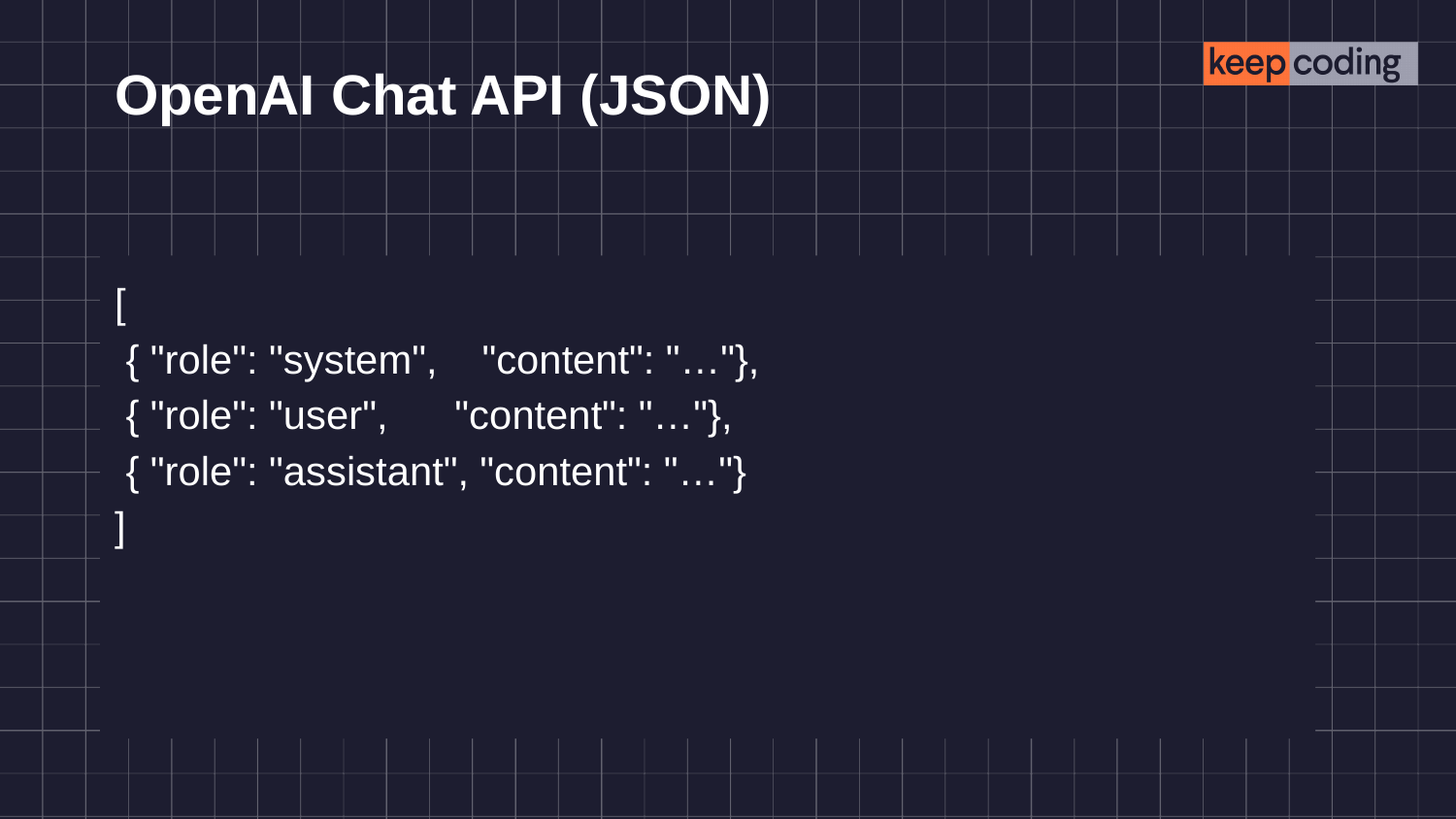

# OpenAI Chat API (JSON)

[
 { "role": "system",    "content": "…"},
 { "role": "user",      "content": "…"},
 { "role": "assistant", "content": "…"}
]